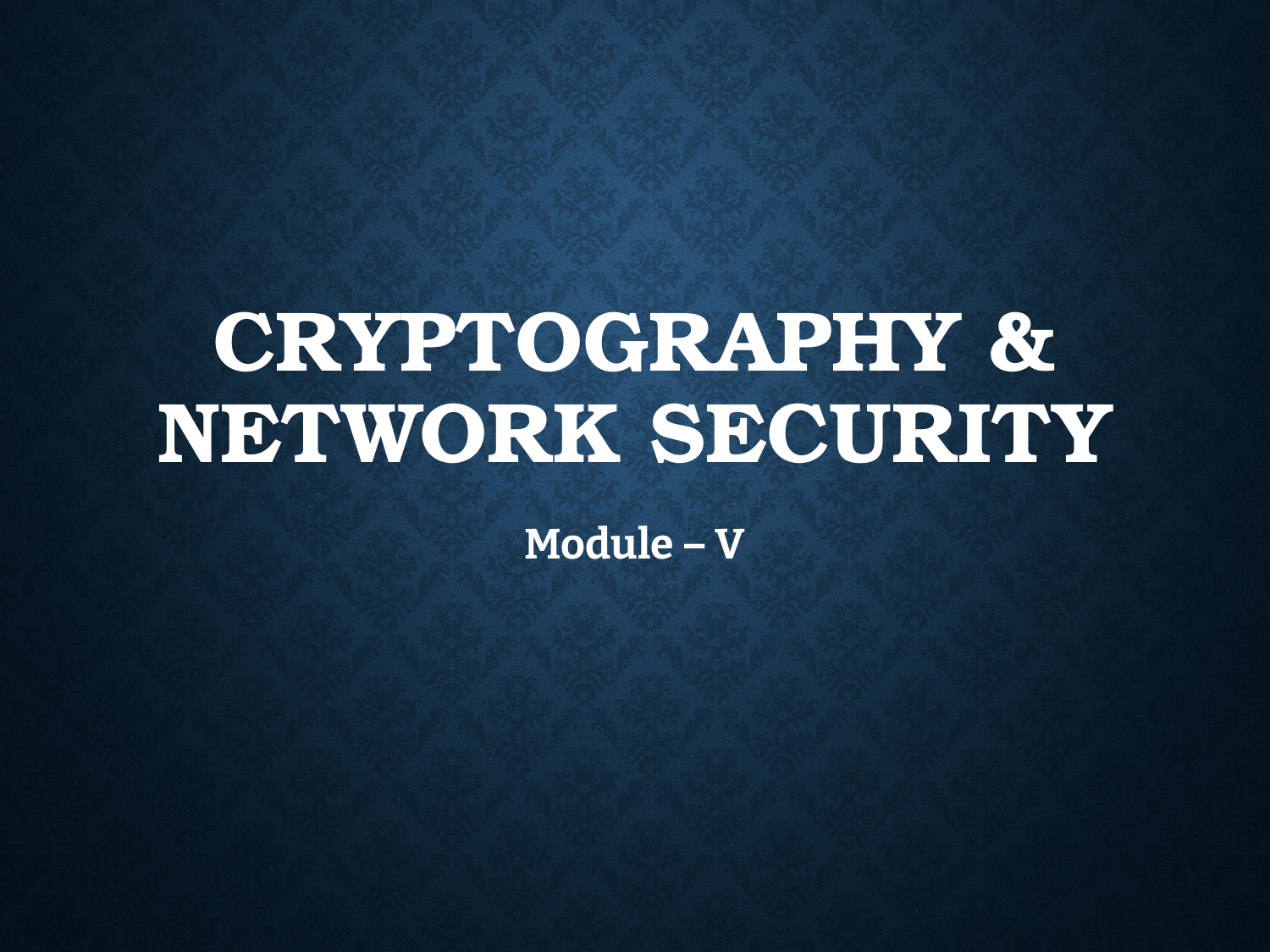

# Cryptography & Network Security
Module – V